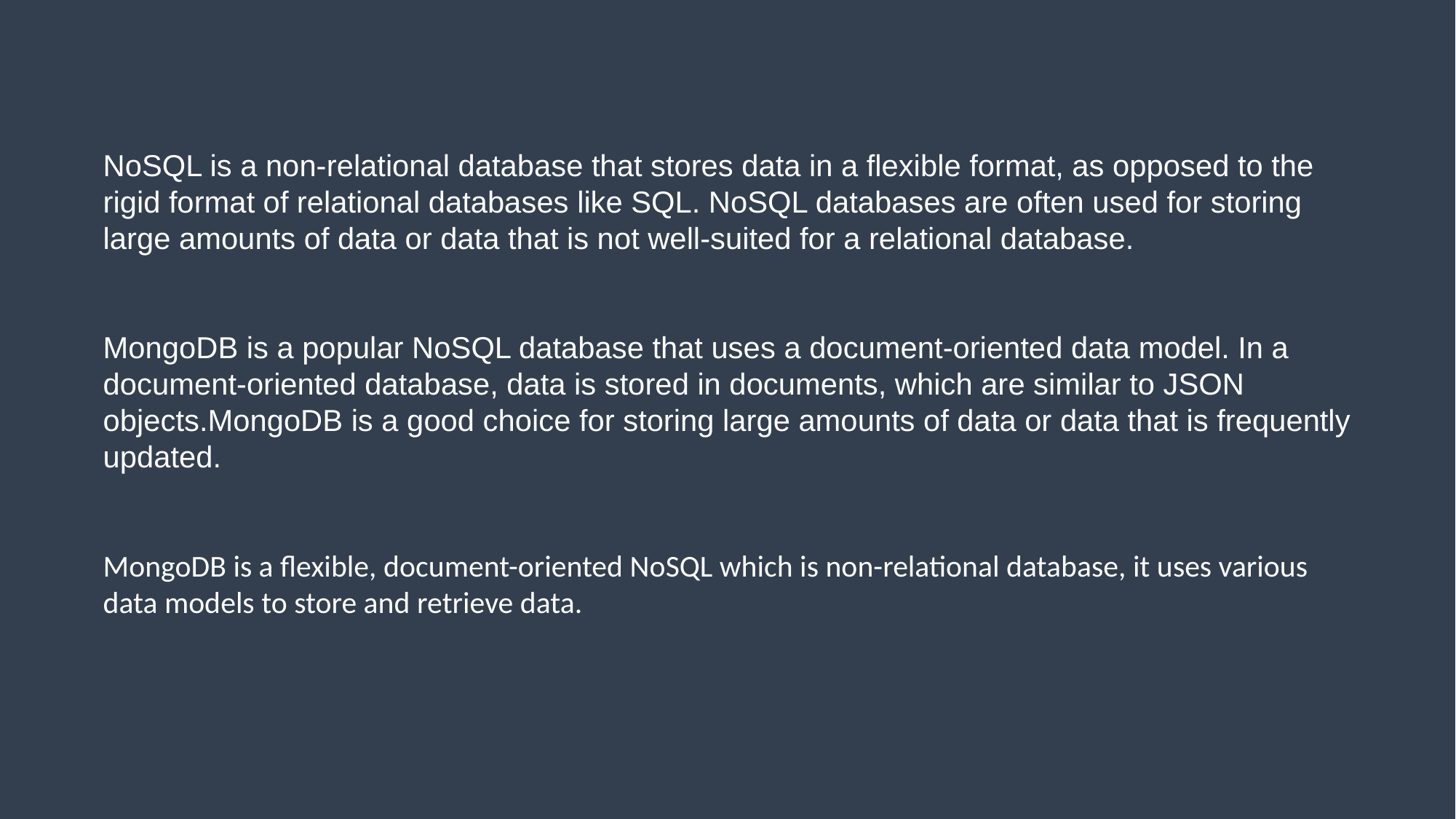

NoSQL is a non-relational database that stores data in a flexible format, as opposed to the rigid format of relational databases like SQL. NoSQL databases are often used for storing large amounts of data or data that is not well-suited for a relational database.

MongoDB is a popular NoSQL database that uses a document-oriented data model. In a document-oriented database, data is stored in documents, which are similar to JSON objects.MongoDB is a good choice for storing large amounts of data or data that is frequently updated.

MongoDB is a flexible, document-oriented NoSQL which is non-relational database, it uses various data models to store and retrieve data.